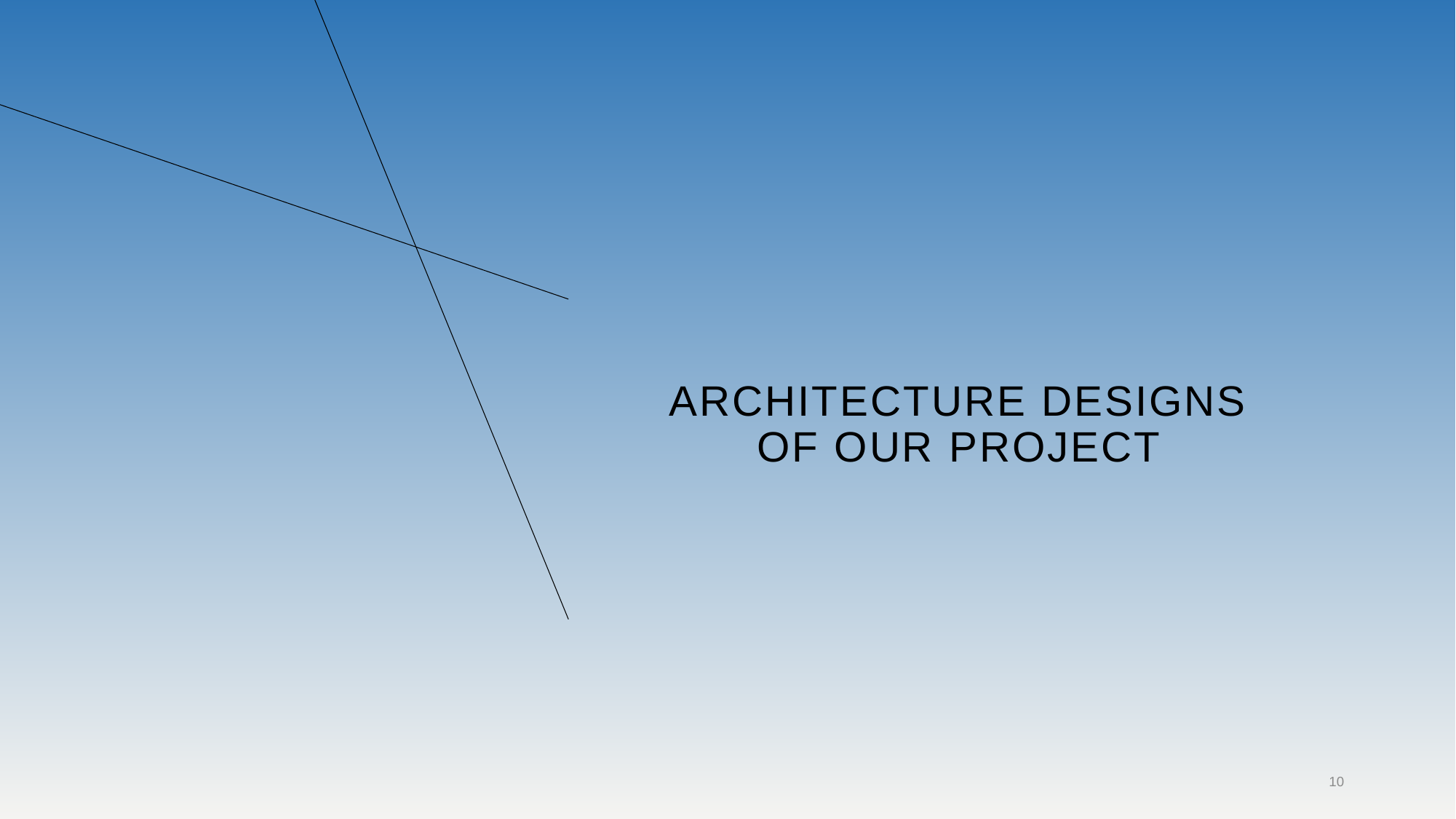

# Architecture Designs of our project
10